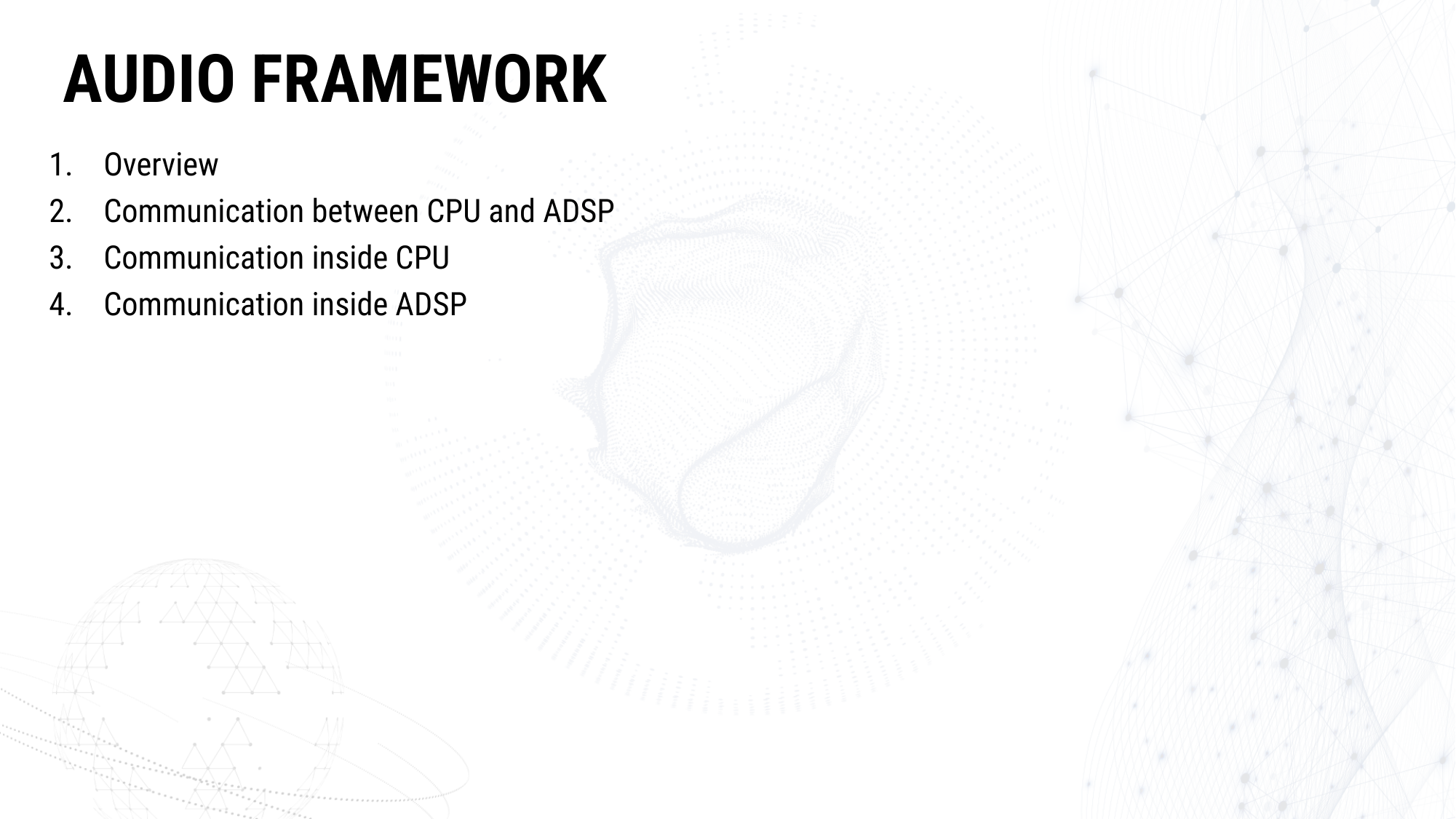

# AUDIO FRAMEWORK
Overview
Communication between CPU and ADSP
Communication inside CPU
Communication inside ADSP